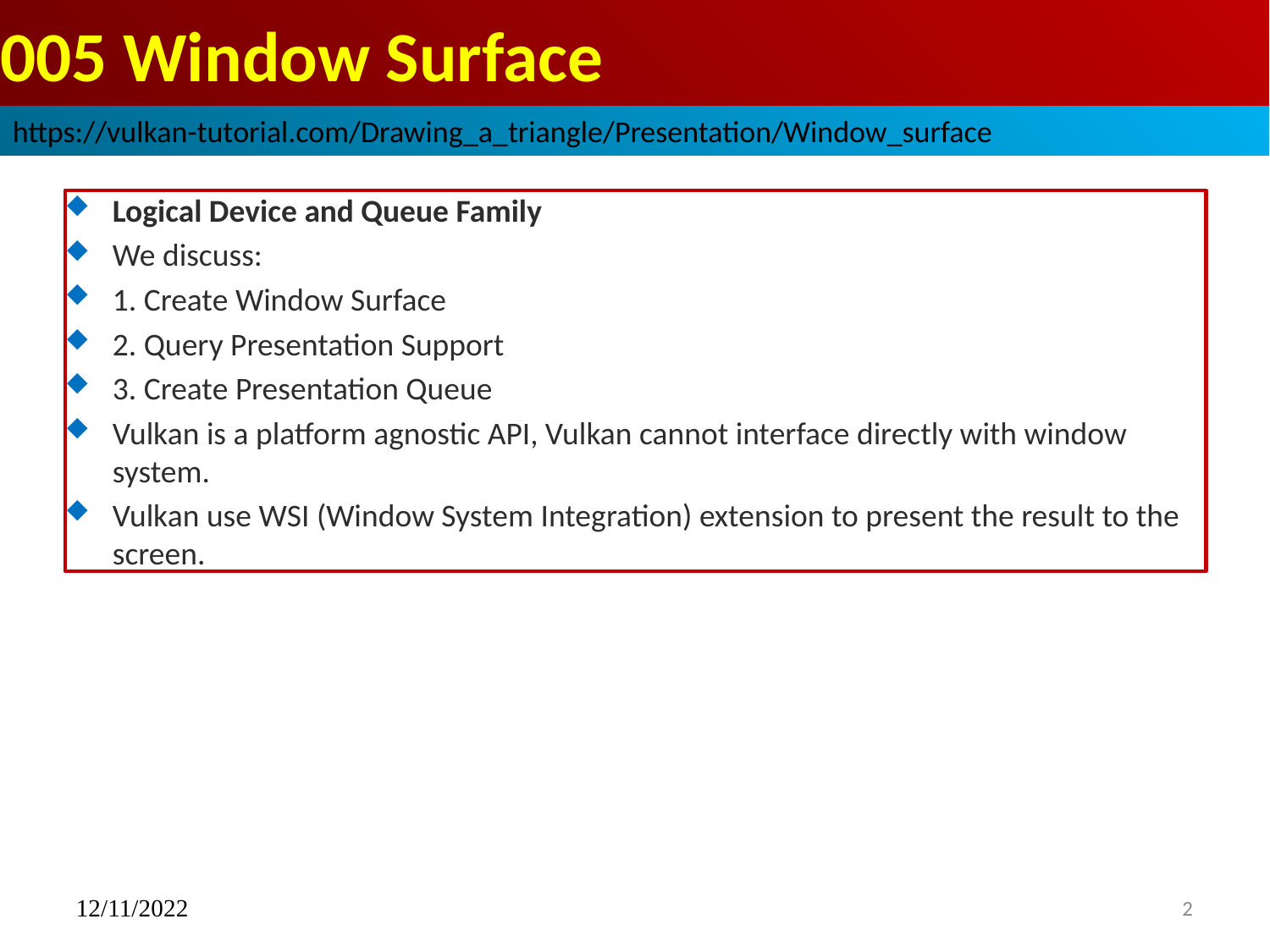

# 005 Window Surface
https://vulkan-tutorial.com/Drawing_a_triangle/Presentation/Window_surface
Logical Device and Queue Family
We discuss:
1. Create Window Surface
2. Query Presentation Support
3. Create Presentation Queue
Vulkan is a platform agnostic API, Vulkan cannot interface directly with window system.
Vulkan use WSI (Window System Integration) extension to present the result to the screen.
12/11/2022
2